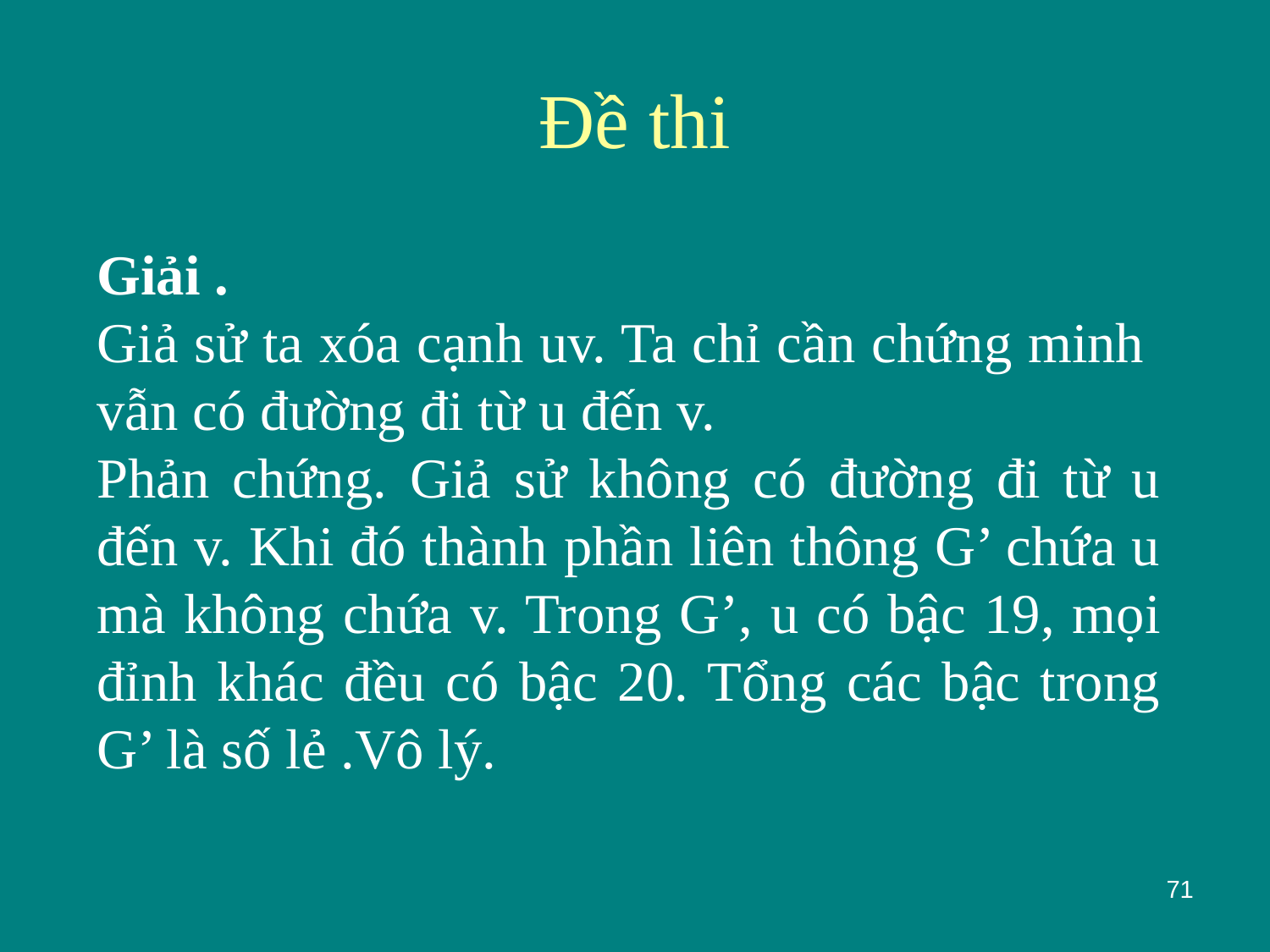

# Đề thi
Giải .
Giả sử ta xóa cạnh uv. Ta chỉ cần chứng minh  vẫn có đường đi từ u đến v.
Phản chứng. Giả sử không có đường đi từ u đến v. Khi đó thành phần liên thông G’ chứa u mà không chứa v. Trong G’, u có bậc 19, mọi đỉnh khác đều có bậc 20. Tổng các bậc trong G’ là số lẻ .Vô lý.
71